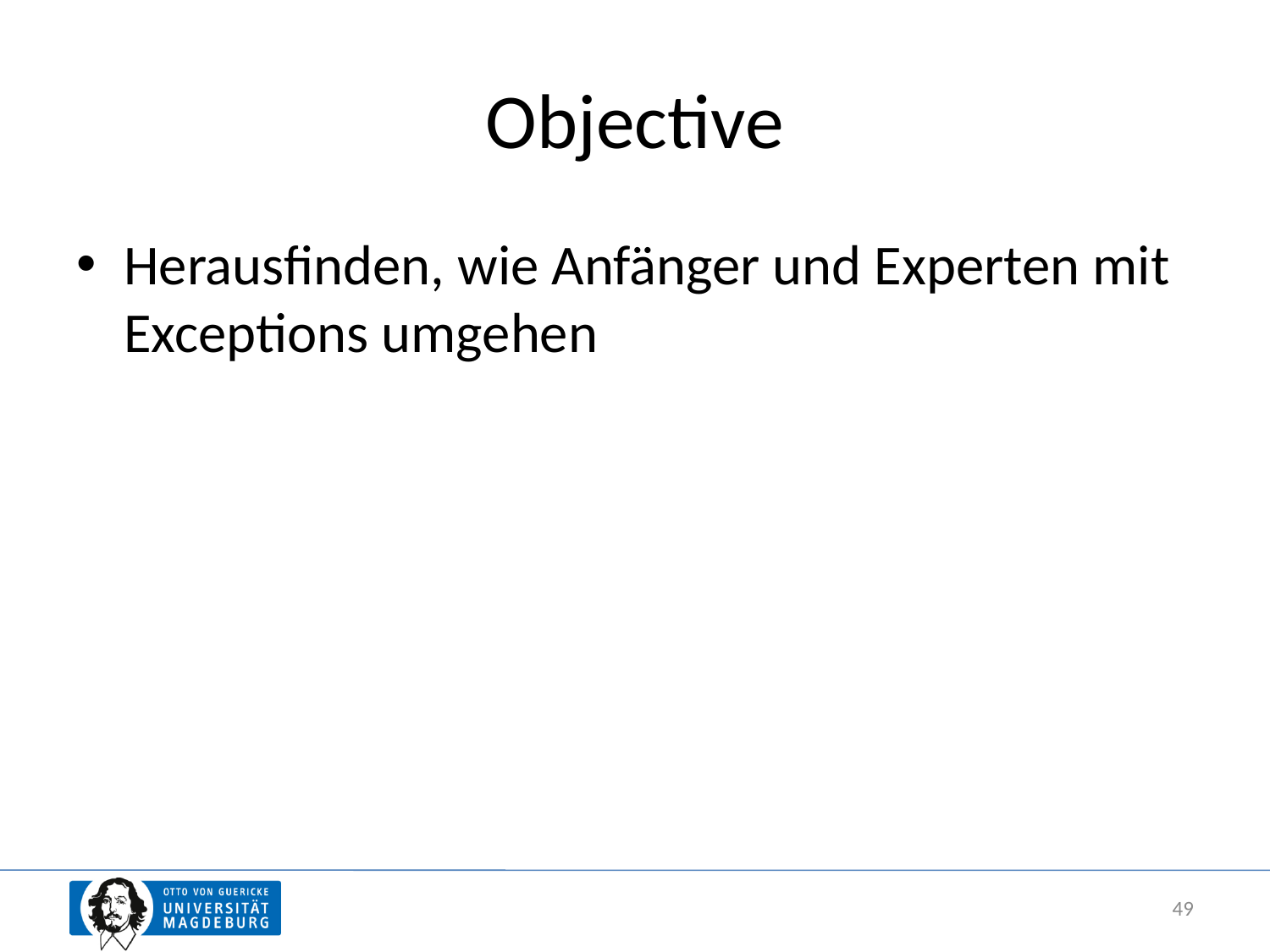

# Objective
Herausfinden, wie Anfänger und Experten mit Exceptions umgehen
49